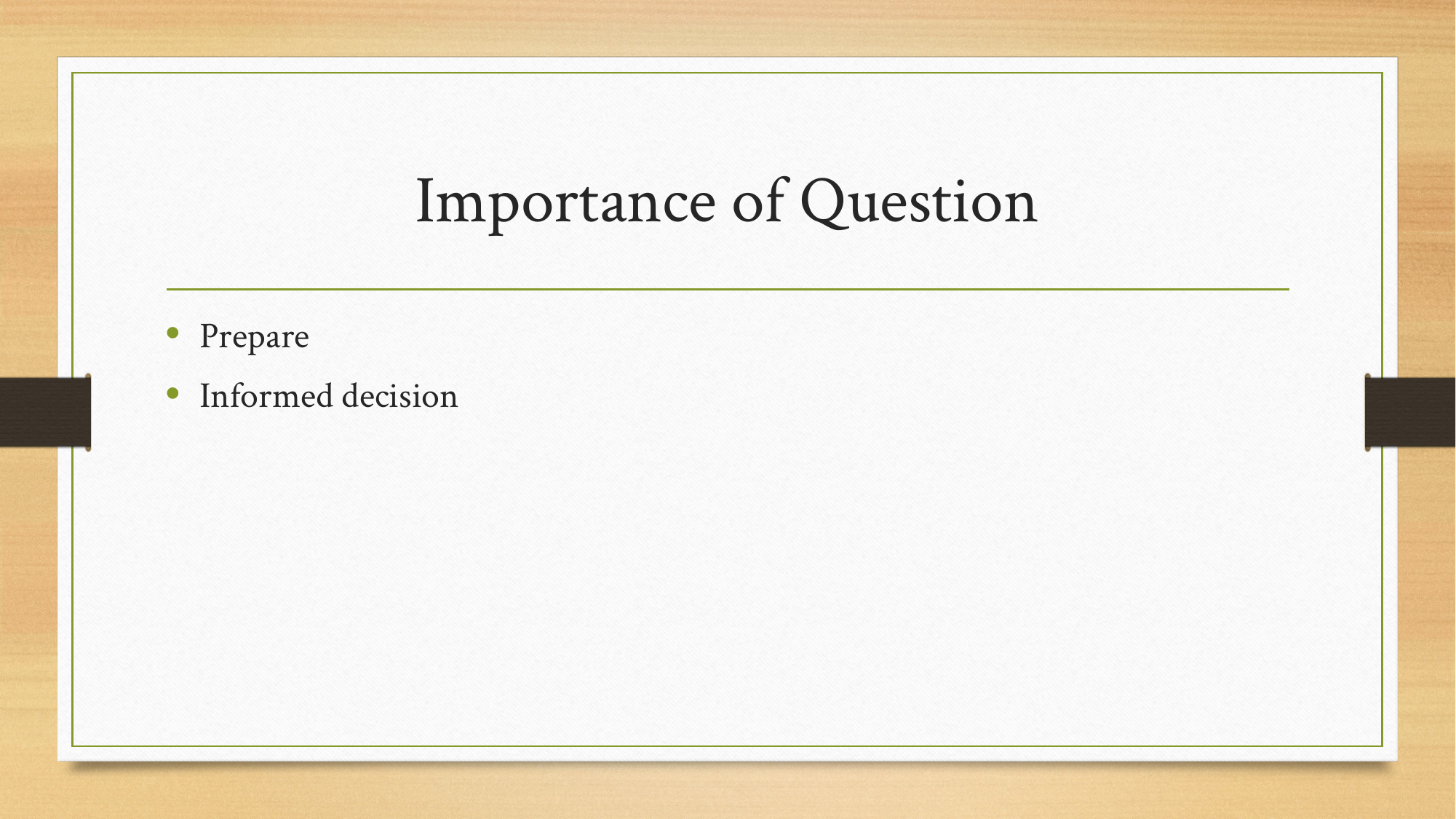

# Importance of Question
Prepare
Informed decision